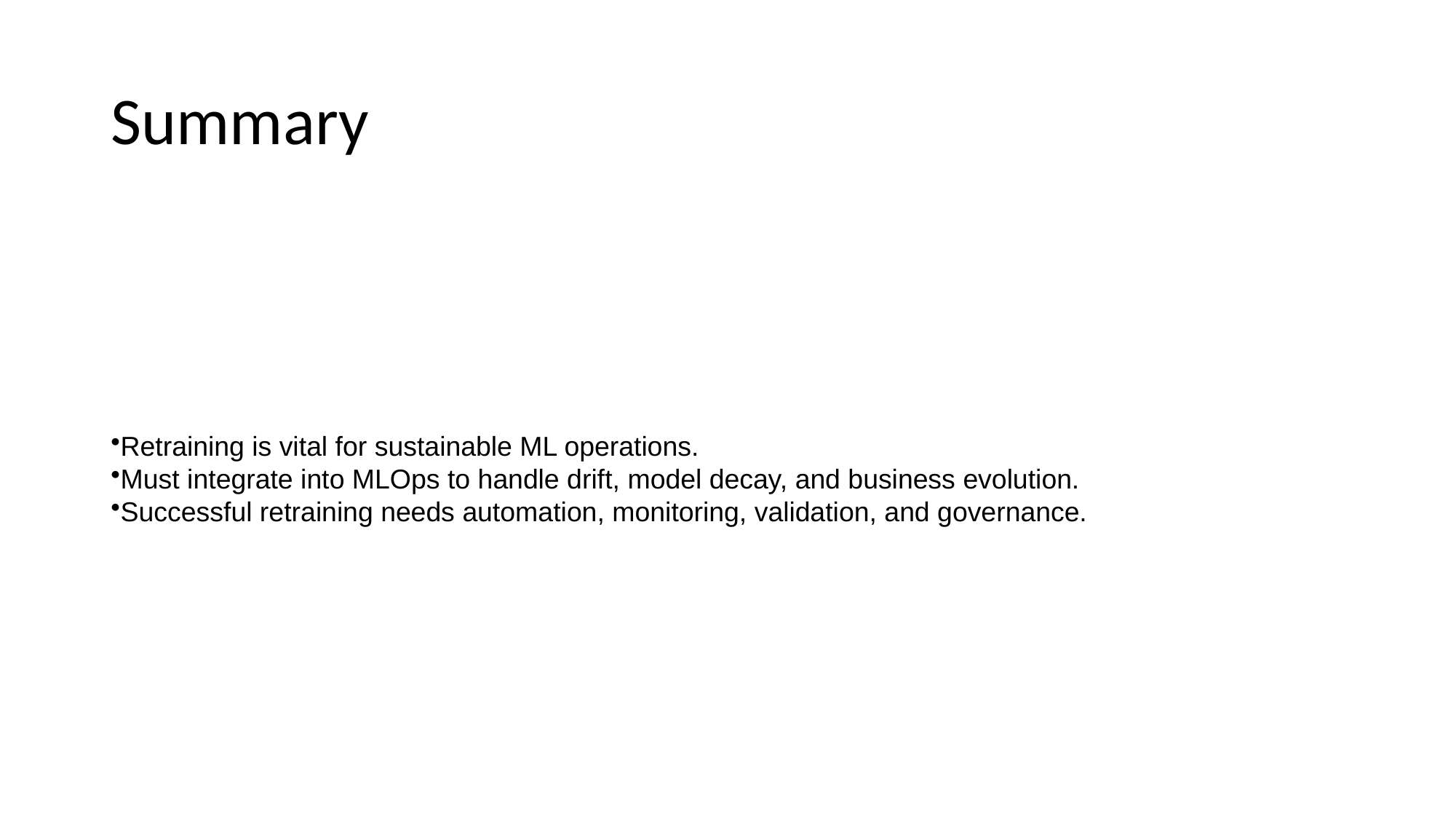

# Summary
Retraining is vital for sustainable ML operations.
Must integrate into MLOps to handle drift, model decay, and business evolution.
Successful retraining needs automation, monitoring, validation, and governance.